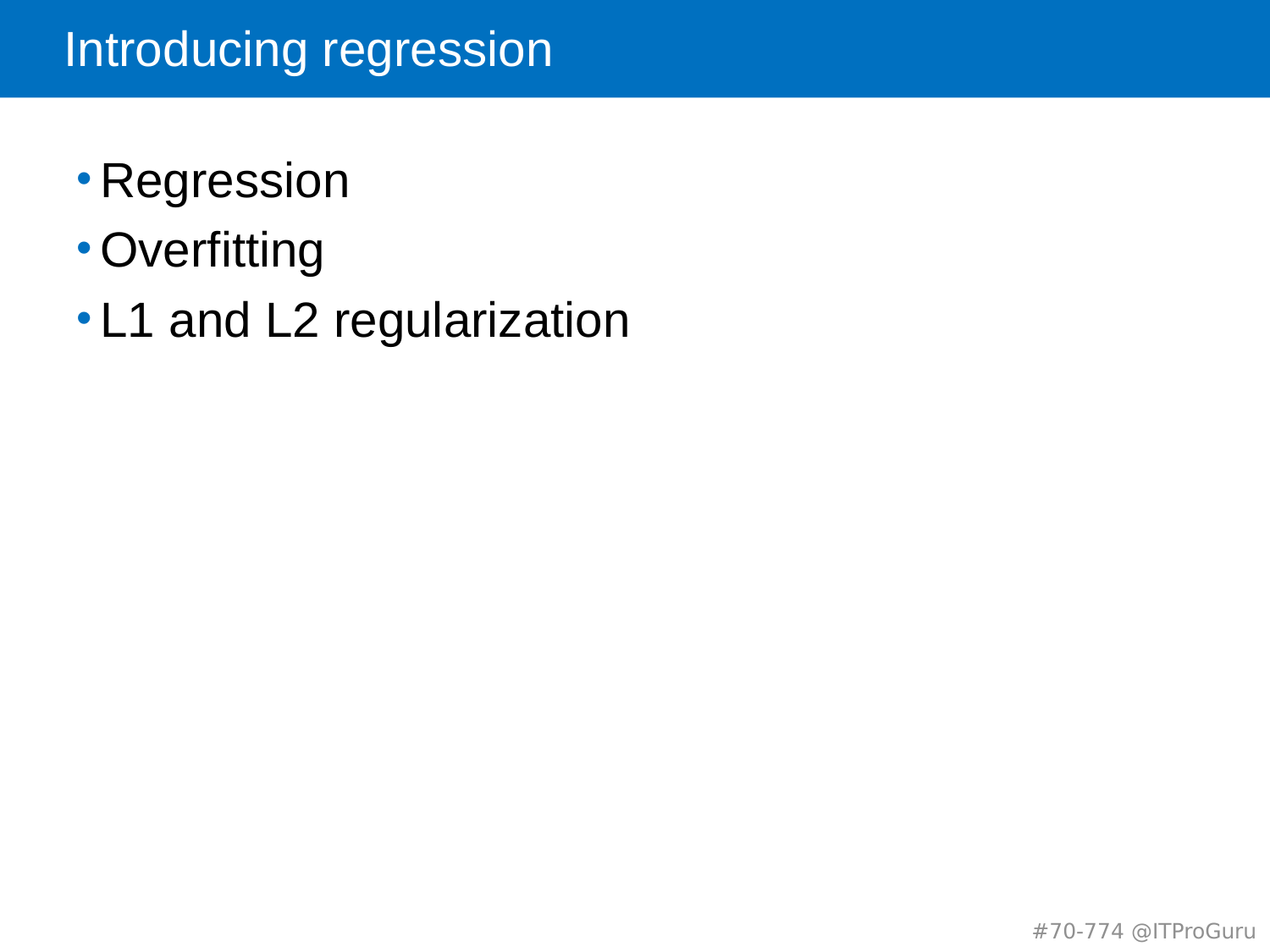

# Introducing regression
Regression
Overfitting
L1 and L2 regularization